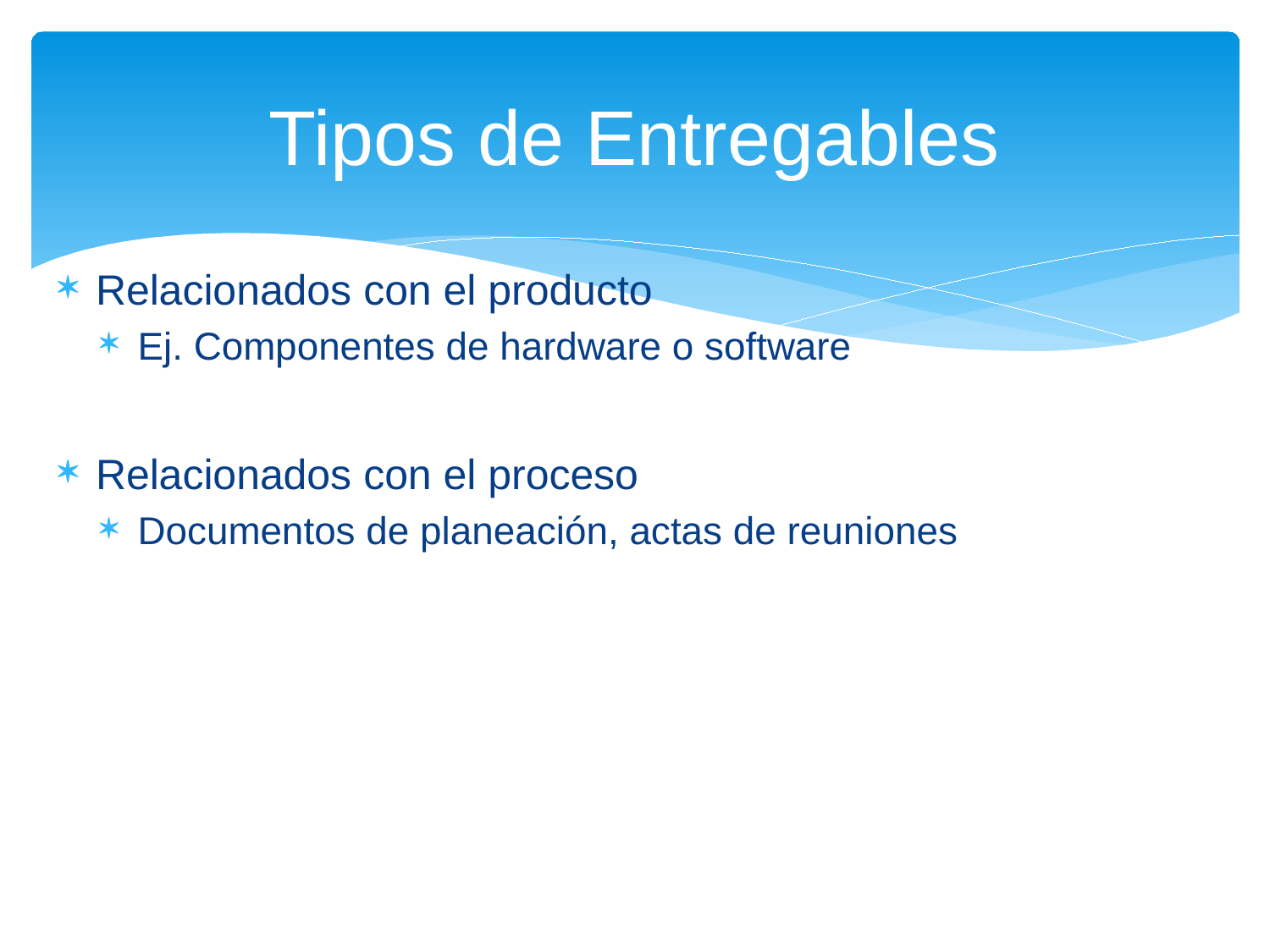

# Tipos de Entregables
Relacionados con el producto
Ej. Componentes de hardware o software

Relacionados con el proceso
Documentos de planeación, actas de reuniones